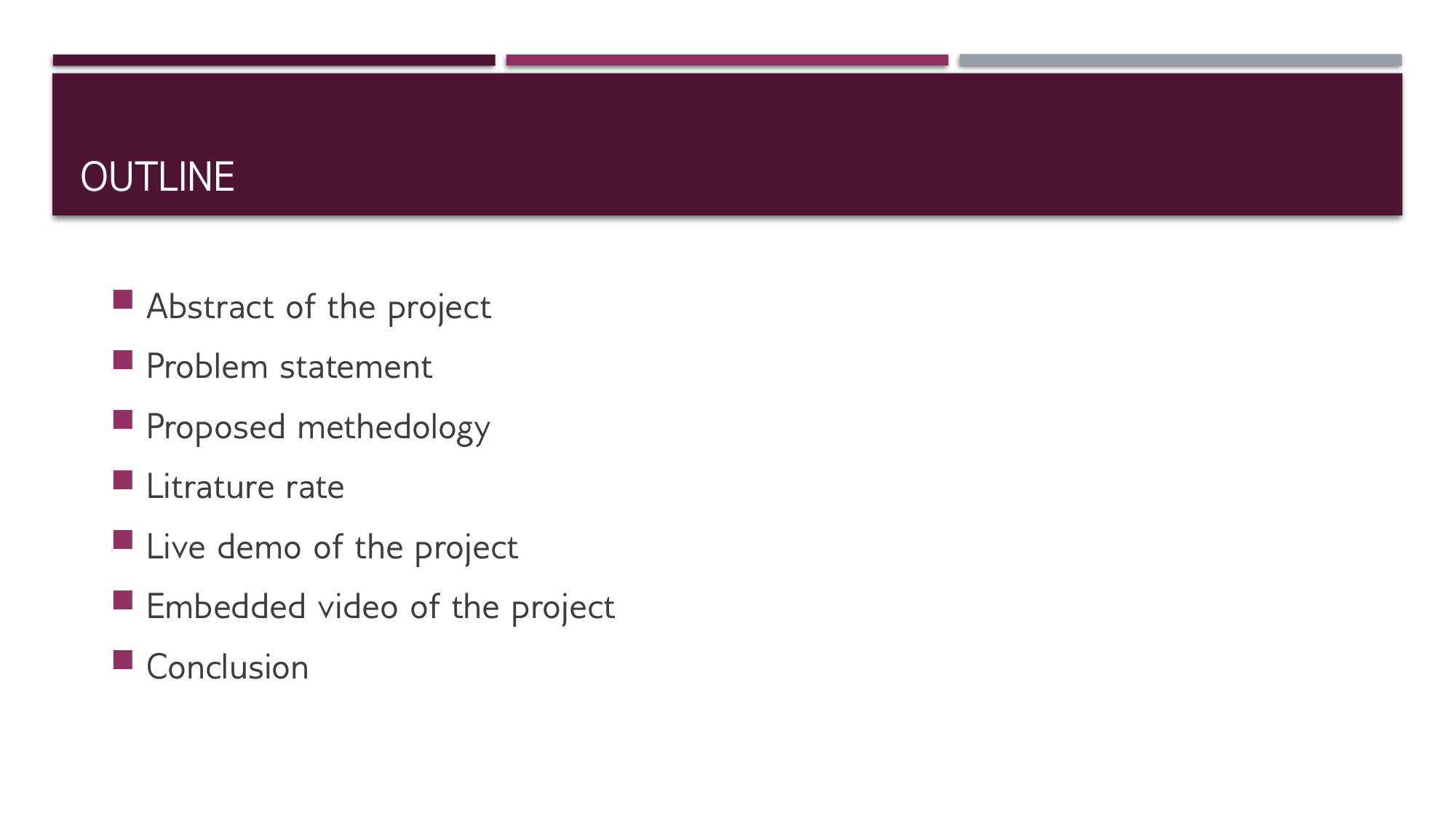

# outline
Abstract of the project
Problem statement
Proposed methedology
Litrature rate
Live demo of the project
Embedded video of the project
Conclusion